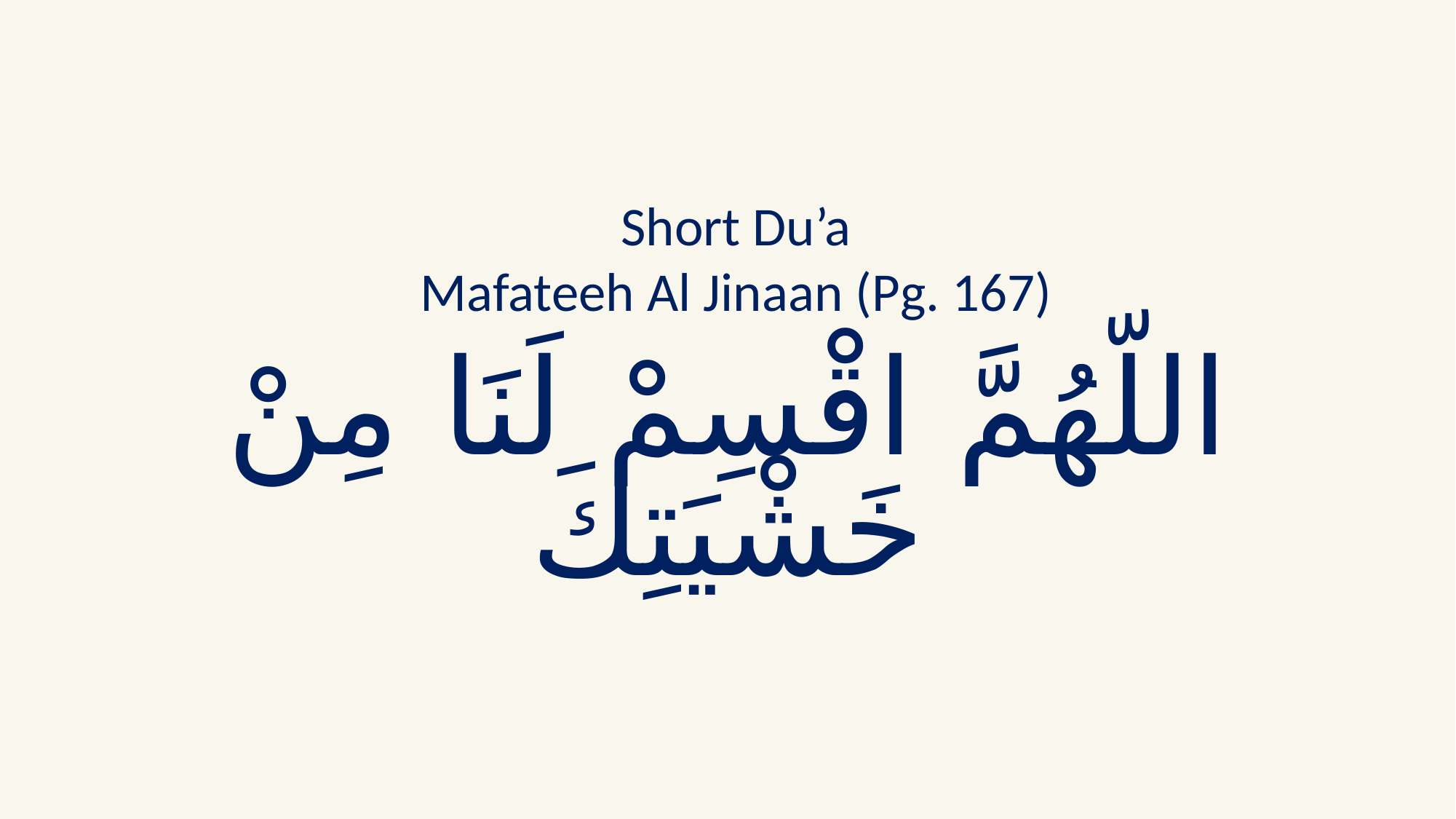

Short Du’a
Mafateeh Al Jinaan (Pg. 167)
# اللّهُمَّ اقْسِمْ لَنَا مِنْ خَشْيَتِكَ